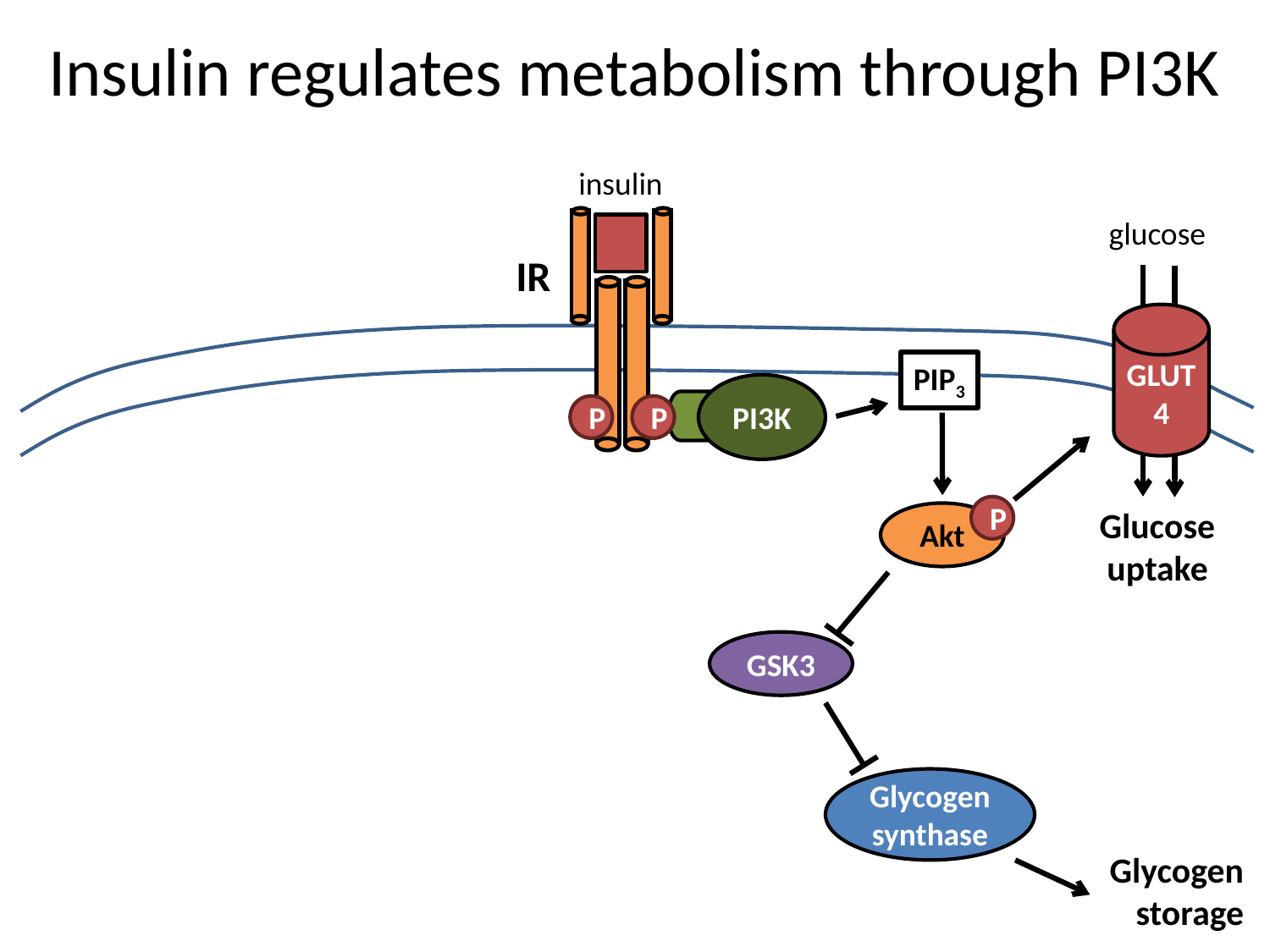

# Insulin regulates metabolism through PI3K
insulin
glucose

IR
GLUT4

PIP3

PI3K

P
P
P
Glucose uptake
Akt
GSK3
Glycogen synthase
Glycogen storage